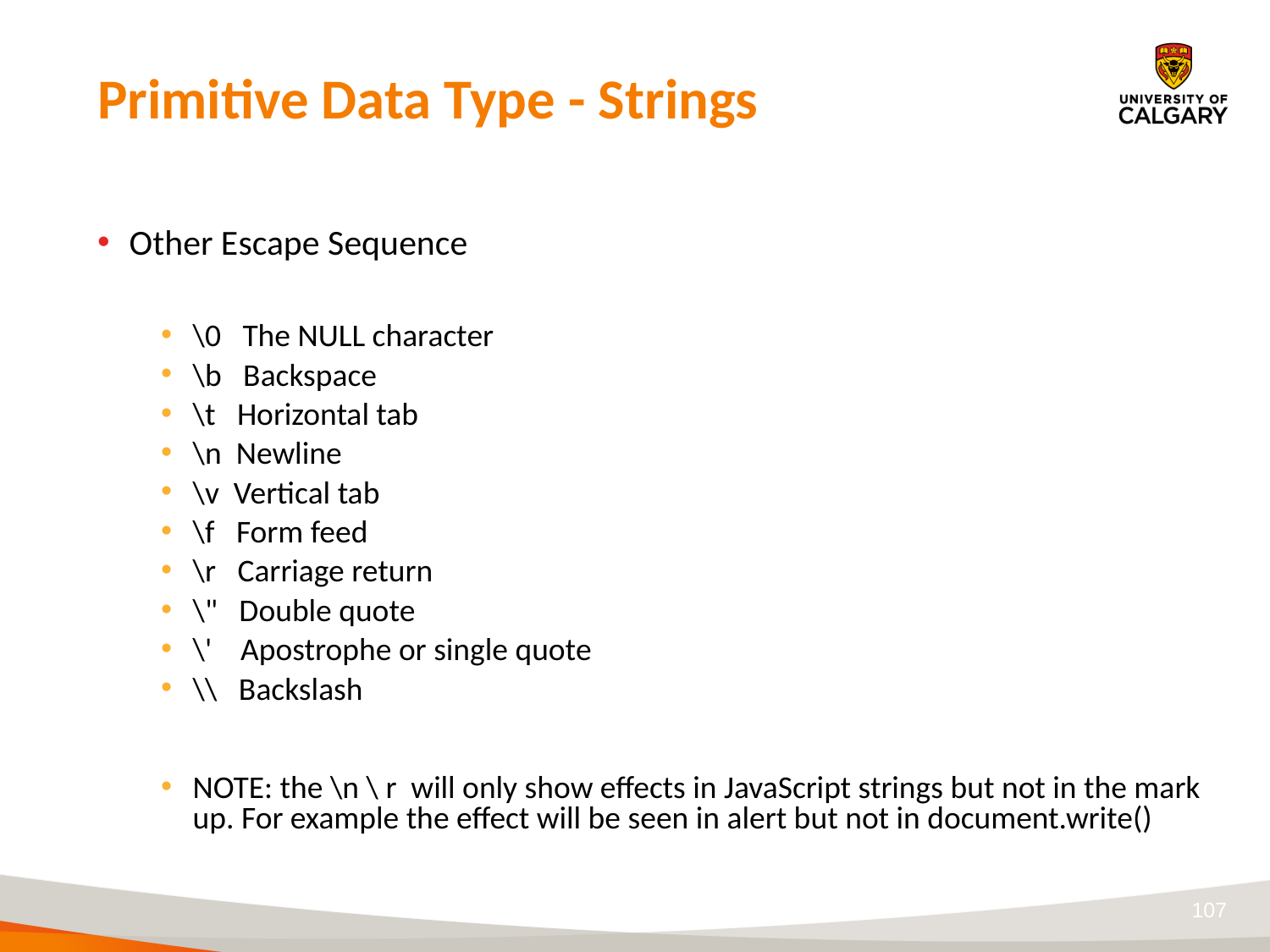

# Primitive Data Type - Strings
Other Escape Sequence

\0   The NULL character
\b   Backspace
\t   Horizontal tab
\n  Newline
\v  Vertical tab
\f   Form feed
\r   Carriage return
\"   Double quote
\'    Apostrophe or single quote
\\   Backslash

NOTE: the \n \ r  will only show effects in JavaScript strings but not in the mark up. For example the effect will be seen in alert but not in document.write()
107